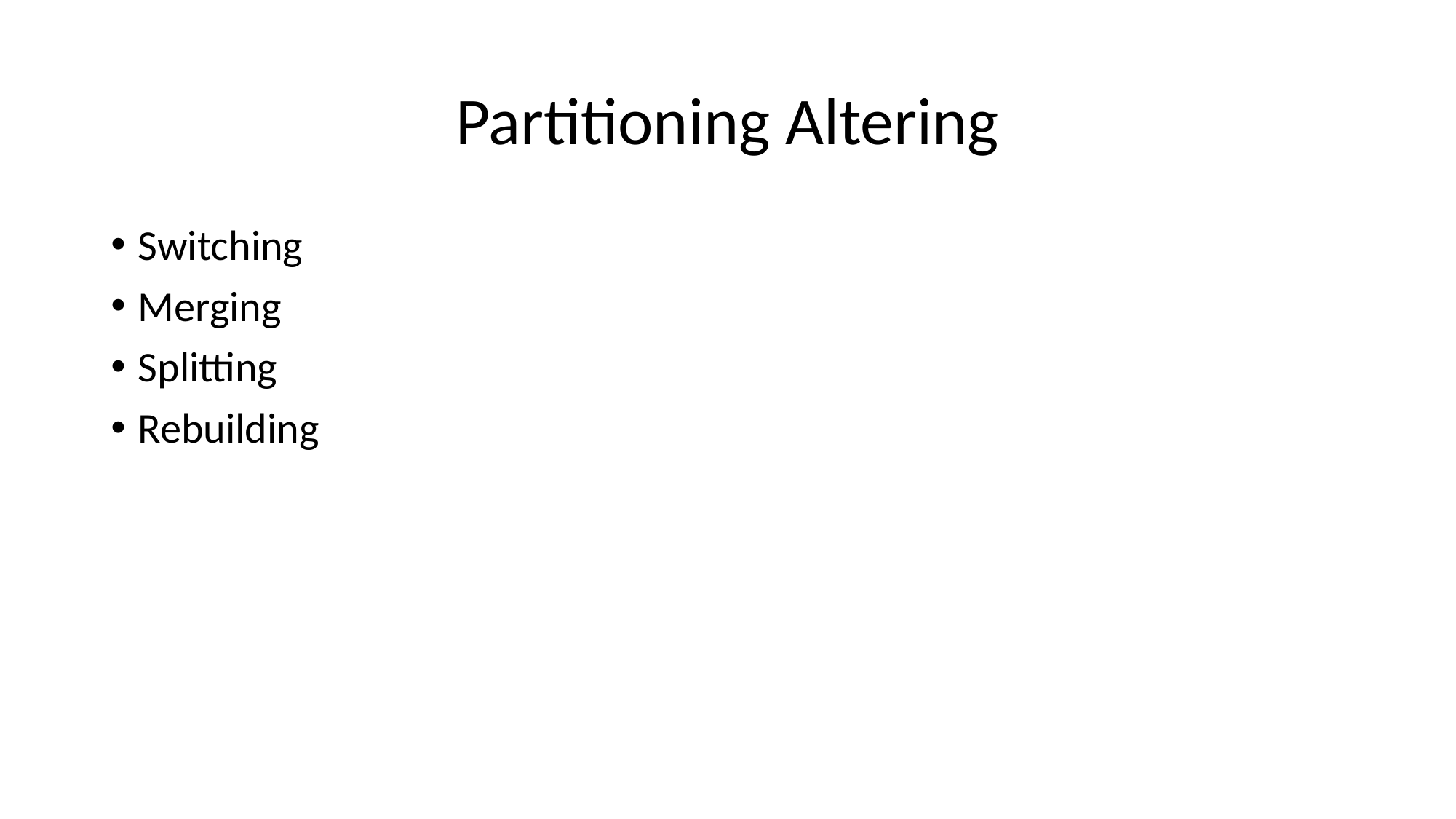

# Partitioning Altering
Switching
Merging
Splitting
Rebuilding